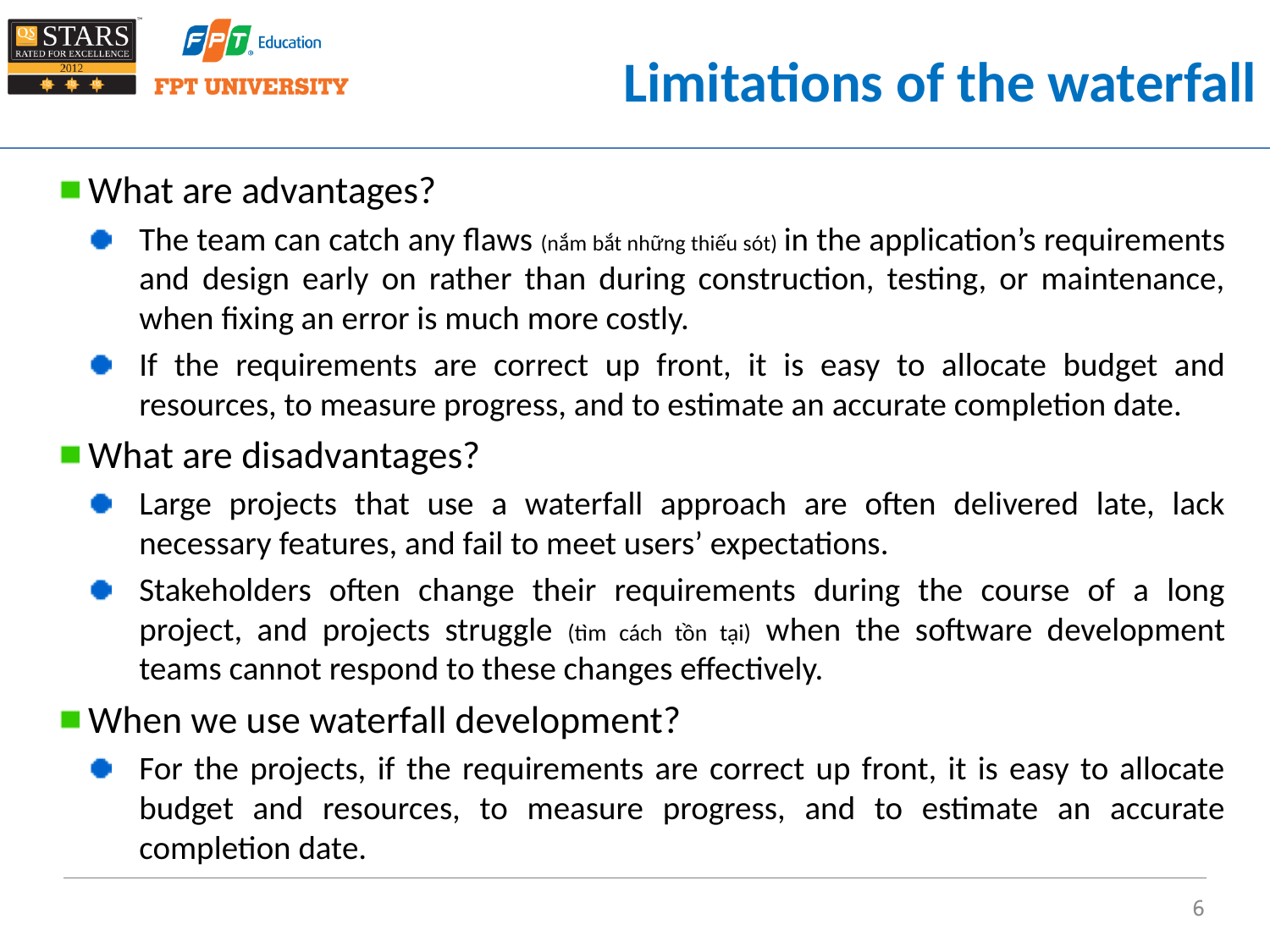

# Limitations of the waterfall
What are advantages?
The team can catch any flaws (nắm bắt những thiếu sót) in the application’s requirements and design early on rather than during construction, testing, or maintenance, when fixing an error is much more costly.
If the requirements are correct up front, it is easy to allocate budget and resources, to measure progress, and to estimate an accurate completion date.
What are disadvantages?
Large projects that use a waterfall approach are often delivered late, lack necessary features, and fail to meet users’ expectations.
Stakeholders often change their requirements during the course of a long project, and projects struggle (tìm cách tồn tại) when the software development teams cannot respond to these changes effectively.
When we use waterfall development?
For the projects, if the requirements are correct up front, it is easy to allocate budget and resources, to measure progress, and to estimate an accurate completion date.

6